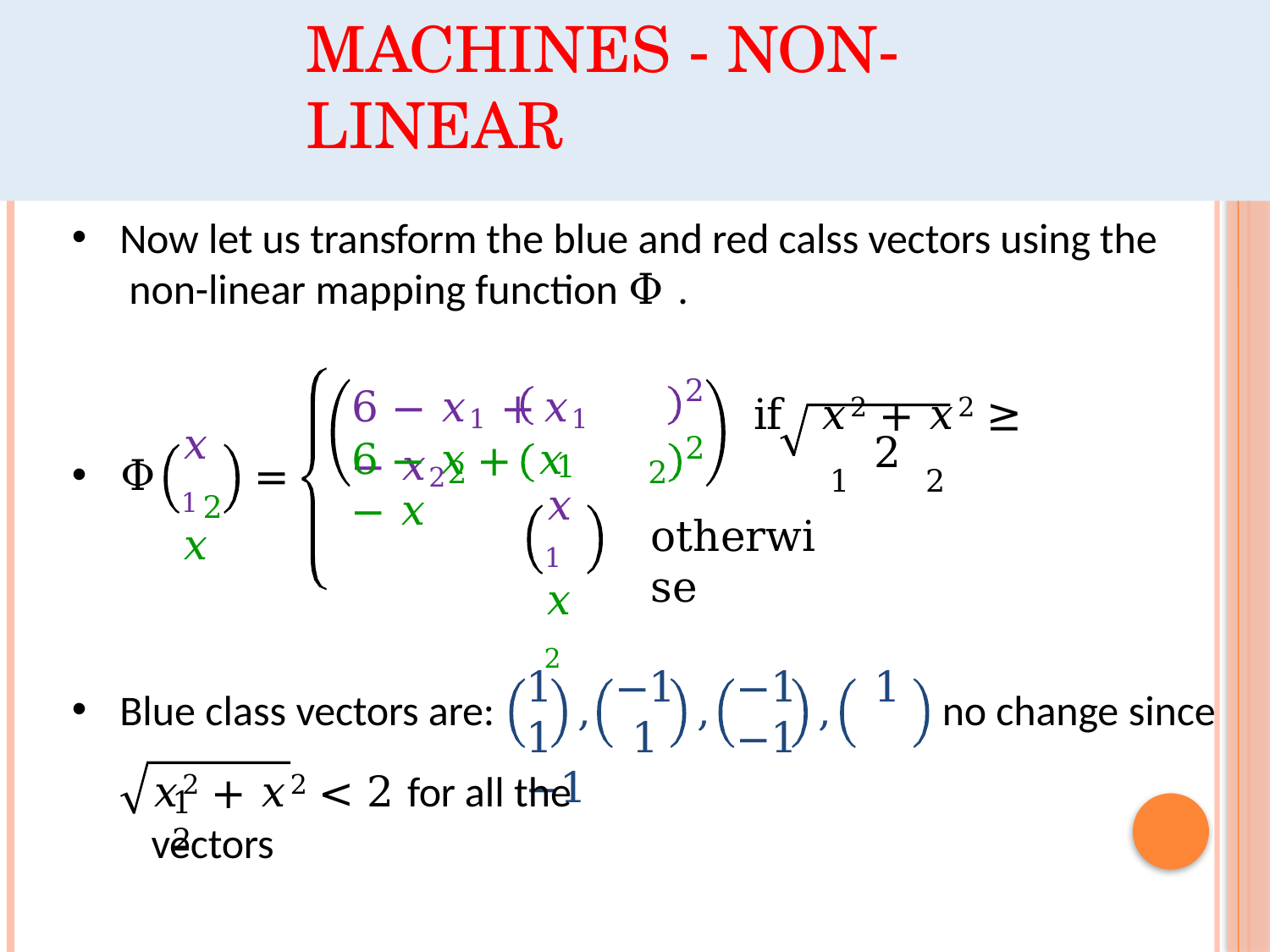

# Support Vector Machines - Non-linear
Now let us transform the blue and red calss vectors using the  non-linear mapping function Φ .

2
6 − 𝑥1 +	𝑥1 − 𝑥2

if	𝑥2 + 𝑥2 ≥ 2
1	2

𝑥1
𝑥
2
6 − 𝑥	+	𝑥	− 𝑥

Φ
=
2
1
𝑥1
𝑥2
2
2

otherwise
1	−1	−1	1
1	1	−1	−1

Blue class vectors are:
,
,
,
no change since
𝑥2 + 𝑥2 < 2 for all the vectors

1	2